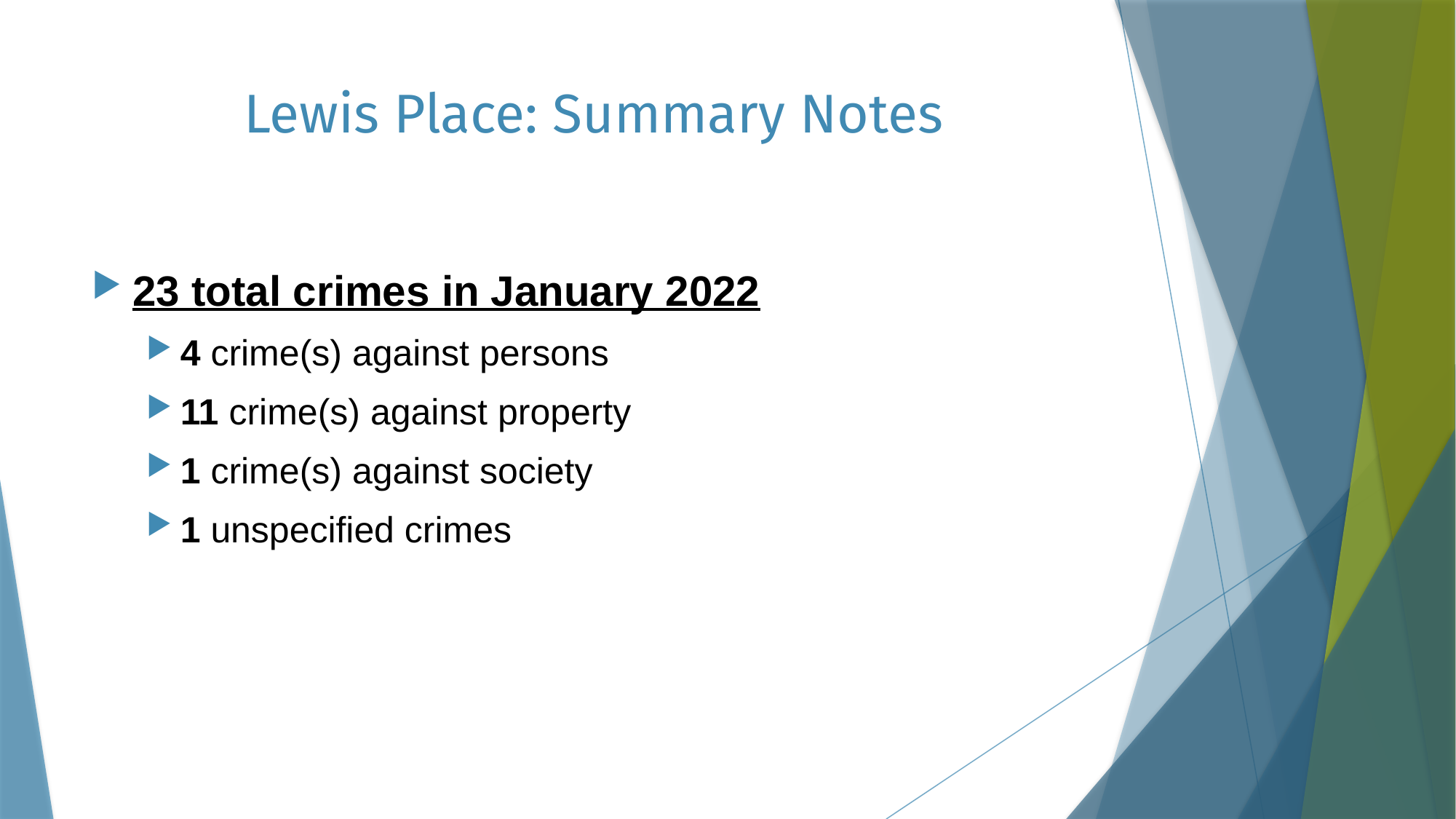

# Lewis Place: Summary Notes
23 total crimes in January 2022
4 crime(s) against persons
11 crime(s) against property
1 crime(s) against society
1 unspecified crimes